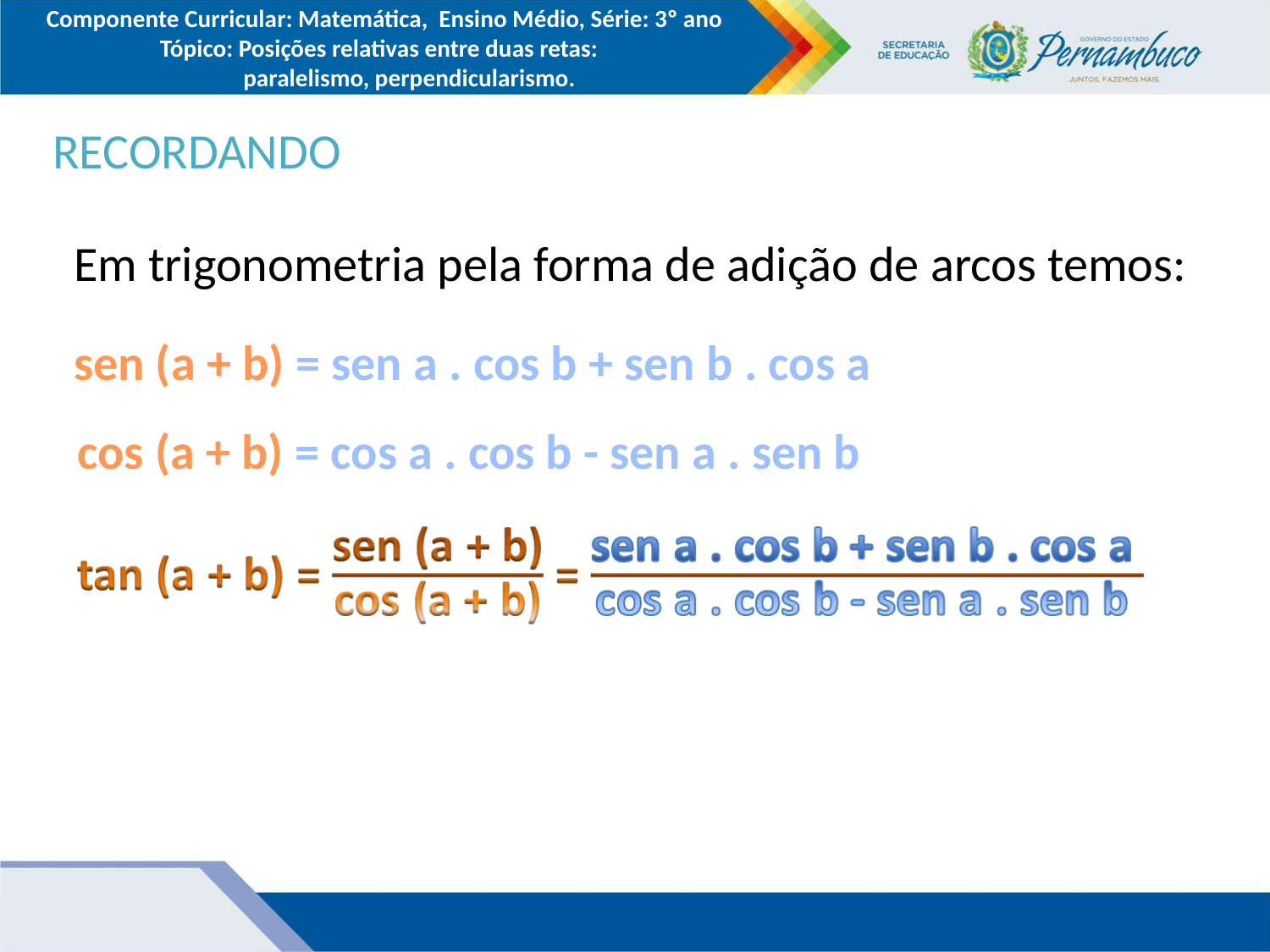

Componente Curricular: Matemática,  Ensino Médio, Série: 3º ano
Tópico: Posições relativas entre duas retas:
        paralelismo, perpendicularismo.
RECORDANDO
Em trigonometria pela forma de adição de arcos temos:
sen (a + b) = sen a . cos b + sen b . cos a
cos (a + b) = cos a . cos b - sen a . sen b